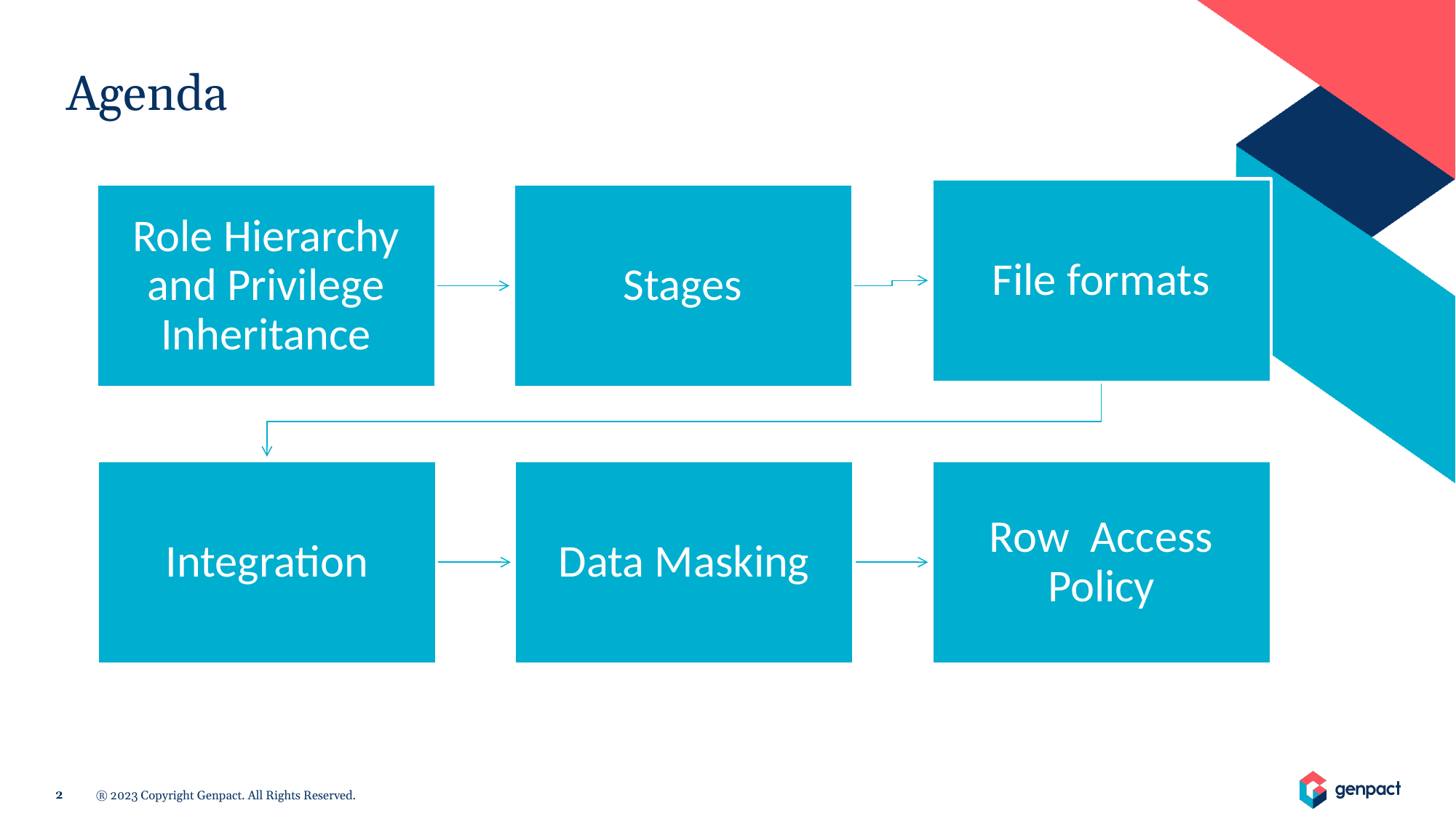

Agenda

Role Hierarchy and Privilege Inheritance

Stages

File formats

Integration

Data Masking
Row  Access Policy